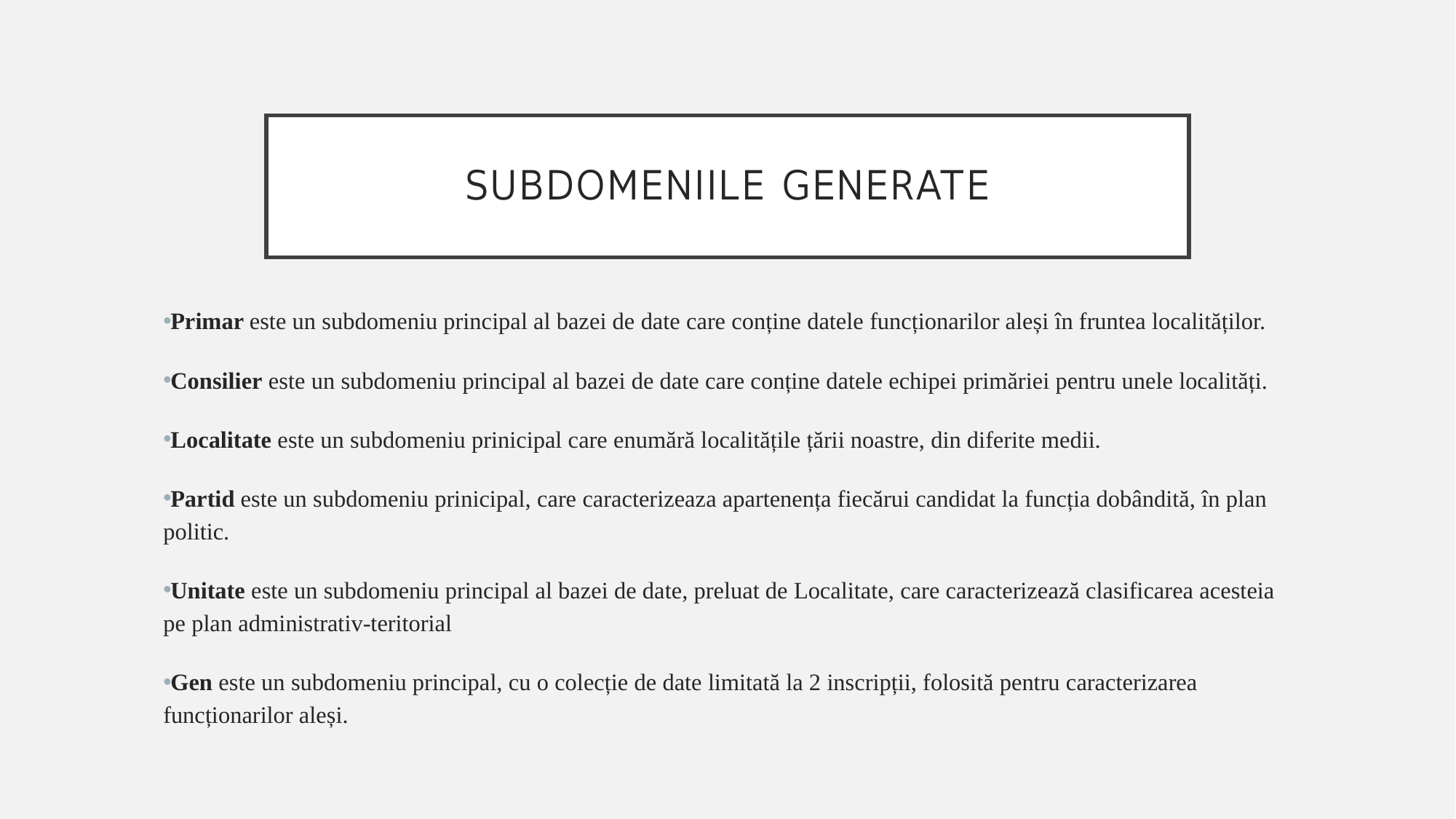

# Subdomeniile generate
Primar este un subdomeniu principal al bazei de date care conține datele funcționarilor aleși în fruntea localităților.
Consilier este un subdomeniu principal al bazei de date care conține datele echipei primăriei pentru unele localități.
Localitate este un subdomeniu prinicipal care enumără localitățile țării noastre, din diferite medii.
Partid este un subdomeniu prinicipal, care caracterizeaza apartenența fiecărui candidat la funcția dobândită, în plan politic.
Unitate este un subdomeniu principal al bazei de date, preluat de Localitate, care caracterizează clasificarea acesteia pe plan administrativ-teritorial
Gen este un subdomeniu principal, cu o colecție de date limitată la 2 inscripții, folosită pentru caracterizarea funcționarilor aleși.